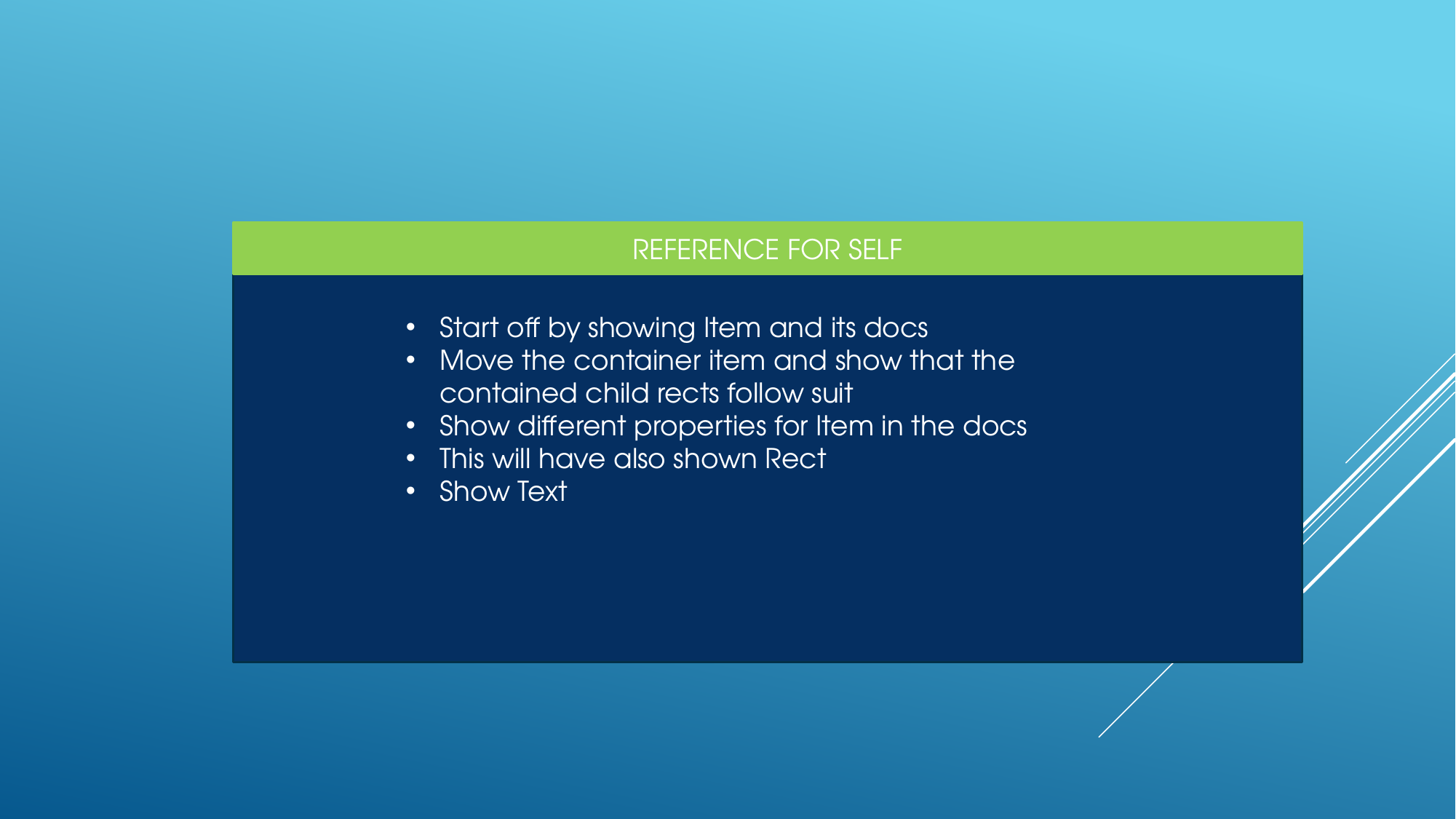

REFERENCE FOR SELF

Start off by showing Item and its docs
Move the container item and show that the  contained child rects follow suit
Show different properties for Item in the docs
This will have also shown Rect
Show Text